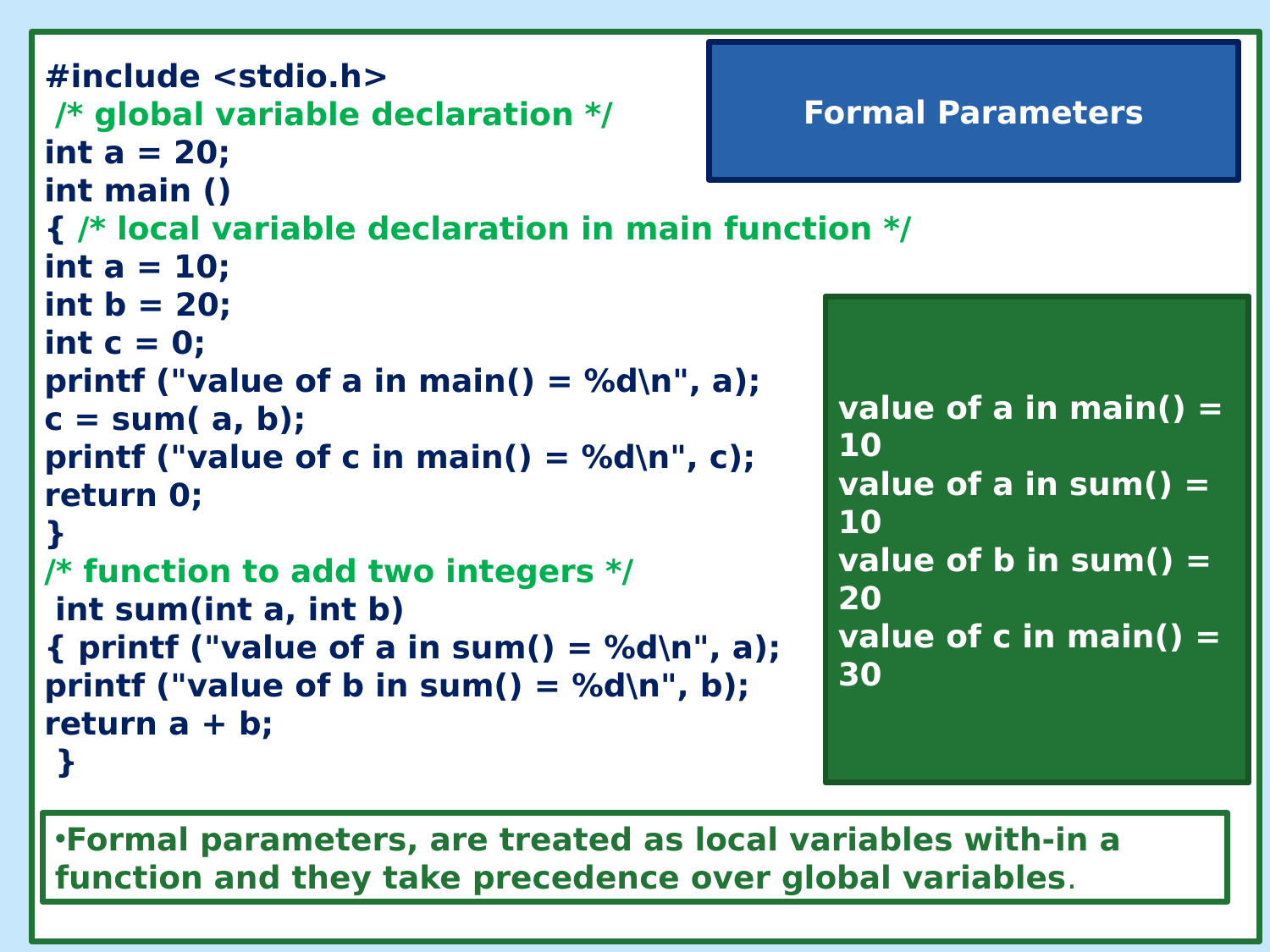

Formal Parameters
#include <stdio.h>
 /* global variable declaration */
int a = 20;
int main ()
{ /* local variable declaration in main function */
int a = 10;
int b = 20;
int c = 0;
printf ("value of a in main() = %d\n", a);
c = sum( a, b);
printf ("value of c in main() = %d\n", c);
return 0;
}
/* function to add two integers */
 int sum(int a, int b)
{ printf ("value of a in sum() = %d\n", a);
printf ("value of b in sum() = %d\n", b);
return a + b;
 }
#

value of a in main() = 10
value of a in sum() = 10
value of b in sum() = 20
value of c in main() = 30
Formal parameters, are treated as local variables with-in a function and they take precedence over global variables.
© Oxford University Press 2013. All rights reserved.